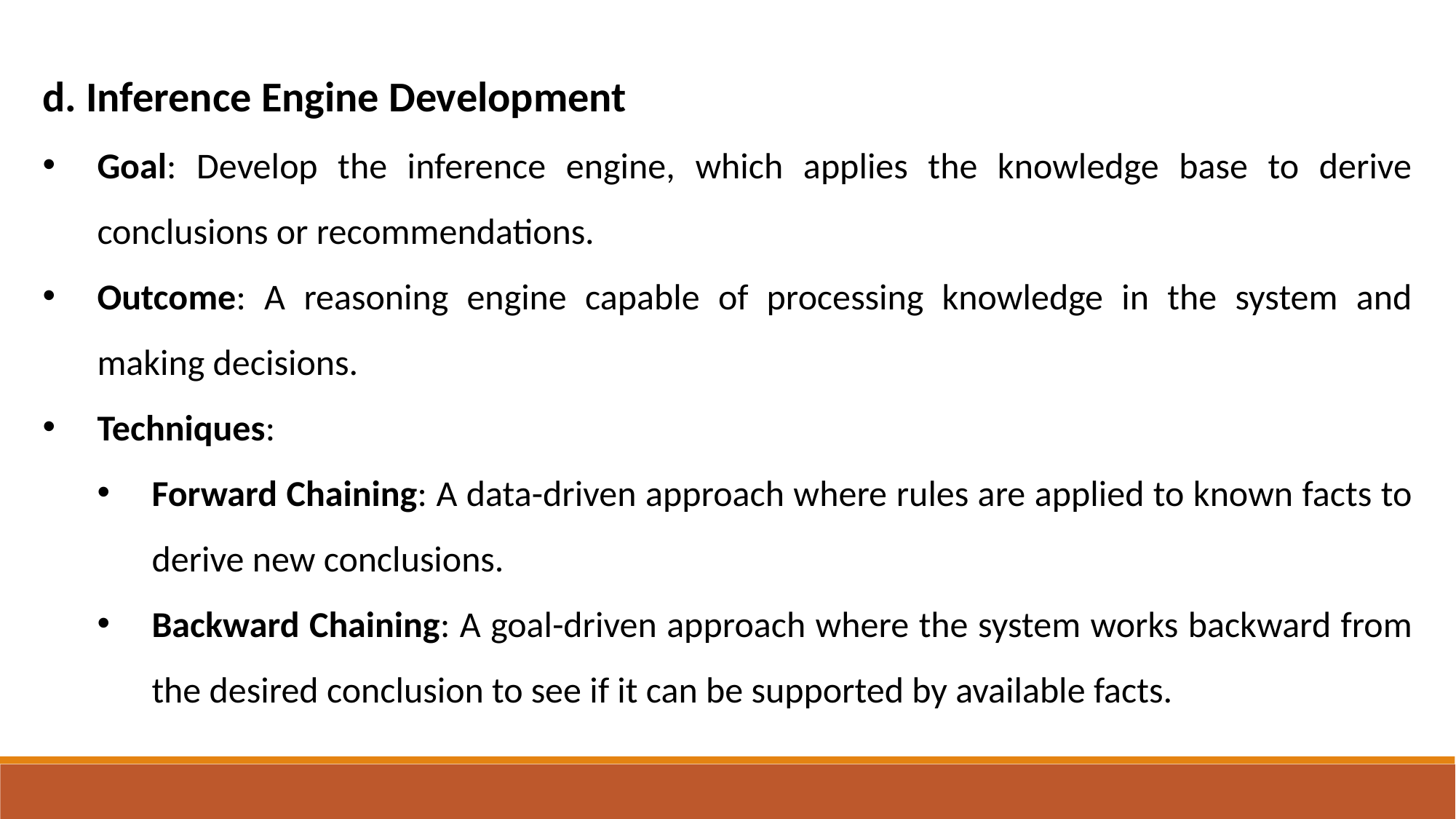

d. Inference Engine Development
Goal: Develop the inference engine, which applies the knowledge base to derive conclusions or recommendations.
Outcome: A reasoning engine capable of processing knowledge in the system and making decisions.
Techniques:
Forward Chaining: A data-driven approach where rules are applied to known facts to derive new conclusions.
Backward Chaining: A goal-driven approach where the system works backward from the desired conclusion to see if it can be supported by available facts.